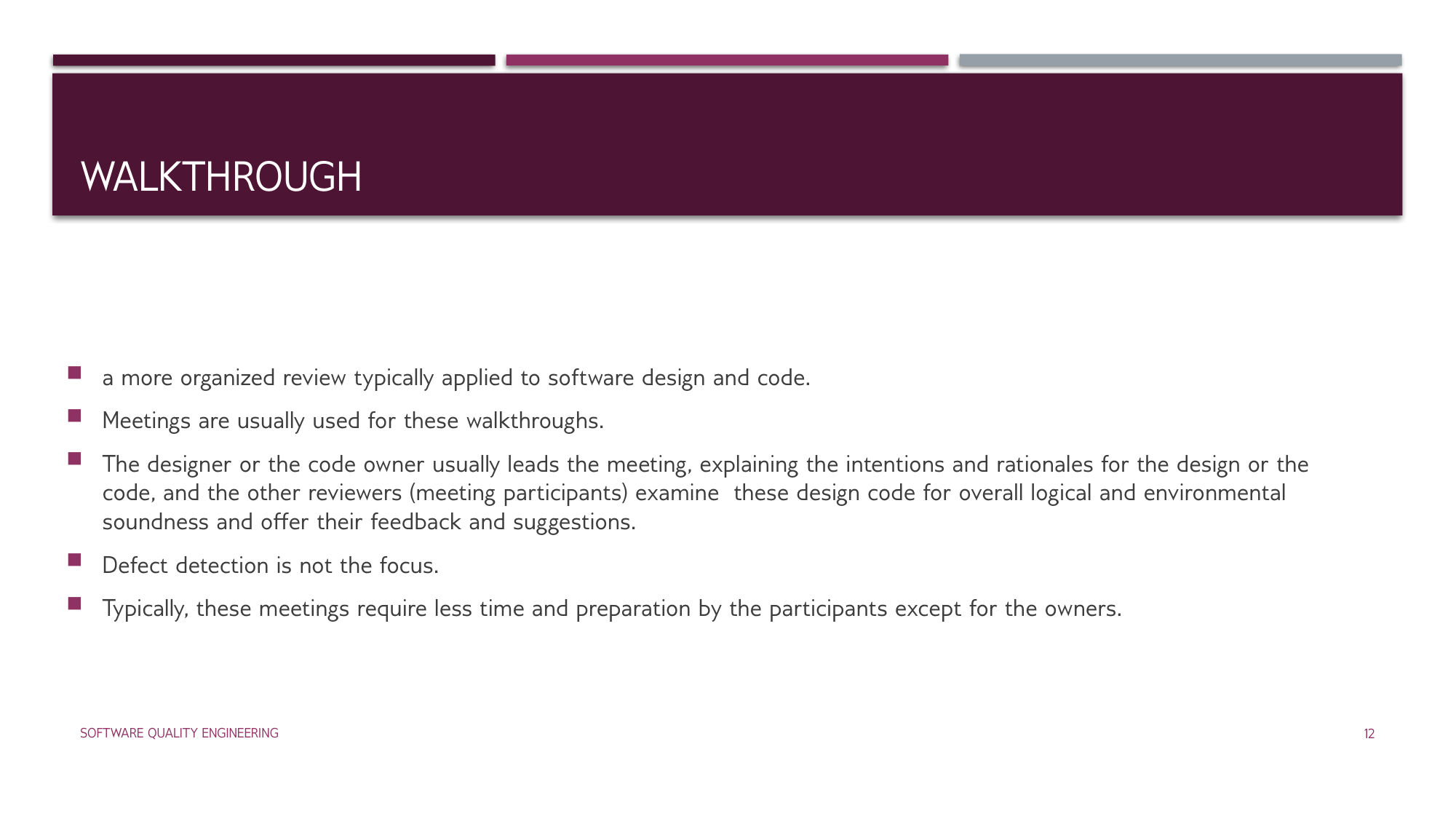

# walkthrough
a more organized review typically applied to software design and code.
Meetings are usually used for these walkthroughs.
The designer or the code owner usually leads the meeting, explaining the intentions and rationales for the design or the code, and the other reviewers (meeting participants) examine  these design code for overall logical and environmental soundness and offer their feedback and suggestions.
Defect detection is not the focus.
Typically, these meetings require less time and preparation by the participants except for the owners.
Software Quality Engineering
12